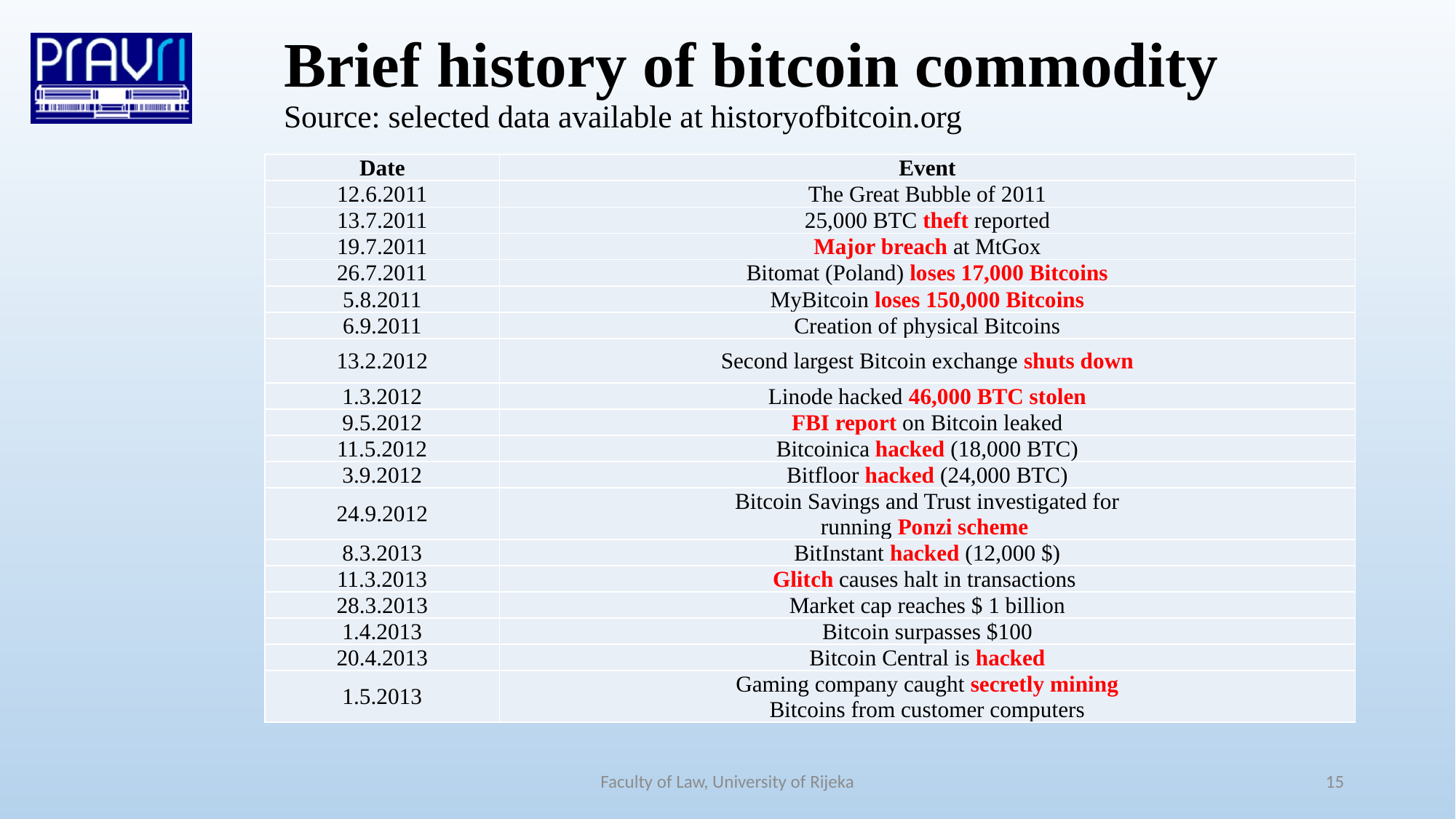

Brief history of bitcoin commodity
Source: selected data available at historyofbitcoin.org
| Date | Event |
| --- | --- |
| 12.6.2011 | The Great Bubble of 2011 |
| 13.7.2011 | 25,000 BTC theft reported |
| 19.7.2011 | Major breach at MtGox |
| 26.7.2011 | Bitomat (Poland) loses 17,000 Bitcoins |
| 5.8.2011 | MyBitcoin loses 150,000 Bitcoins |
| 6.9.2011 | Creation of physical Bitcoins |
| 13.2.2012 | Second largest Bitcoin exchange shuts down |
| 1.3.2012 | Linode hacked 46,000 BTC stolen |
| 9.5.2012 | FBI report on Bitcoin leaked |
| 11.5.2012 | Bitcoinica hacked (18,000 BTC) |
| 3.9.2012 | Bitfloor hacked (24,000 BTC) |
| 24.9.2012 | Bitcoin Savings and Trust investigated for running Ponzi scheme |
| 8.3.2013 | BitInstant hacked (12,000 $) |
| 11.3.2013 | Glitch causes halt in transactions |
| 28.3.2013 | Market cap reaches $ 1 billion |
| 1.4.2013 | Bitcoin surpasses $100 |
| 20.4.2013 | Bitcoin Central is hacked |
| 1.5.2013 | Gaming company caught secretly mining Bitcoins from customer computers |
Faculty of Law, University of Rijeka
15